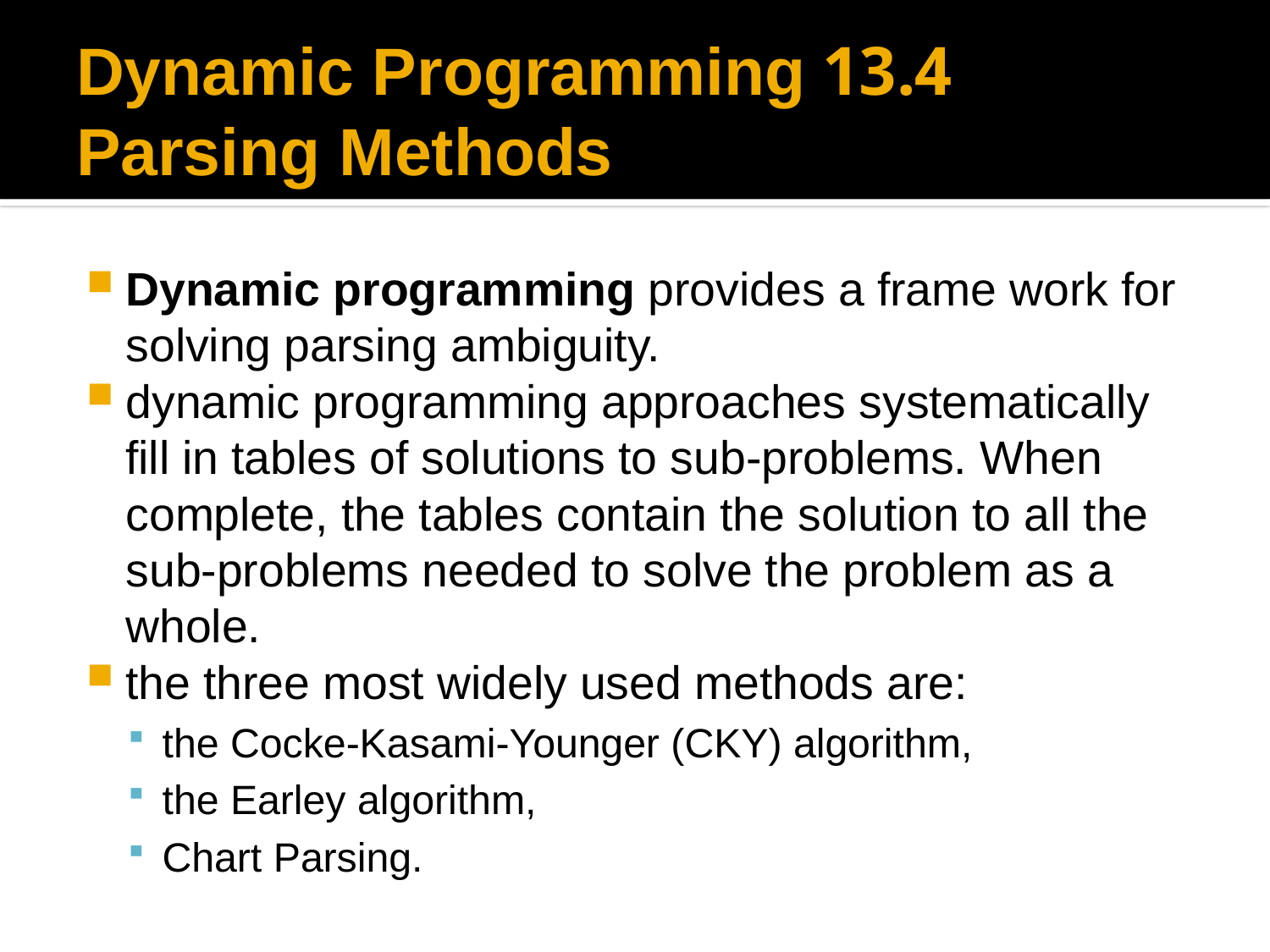

# 13.4 Dynamic Programming Parsing Methods
Dynamic programming provides a frame work for solving parsing ambiguity.
dynamic programming approaches systematically fill in tables of solutions to sub-problems. When complete, the tables contain the solution to all the sub-problems needed to solve the problem as a whole.
the three most widely used methods are:
the Cocke-Kasami-Younger (CKY) algorithm,
the Earley algorithm,
Chart Parsing.